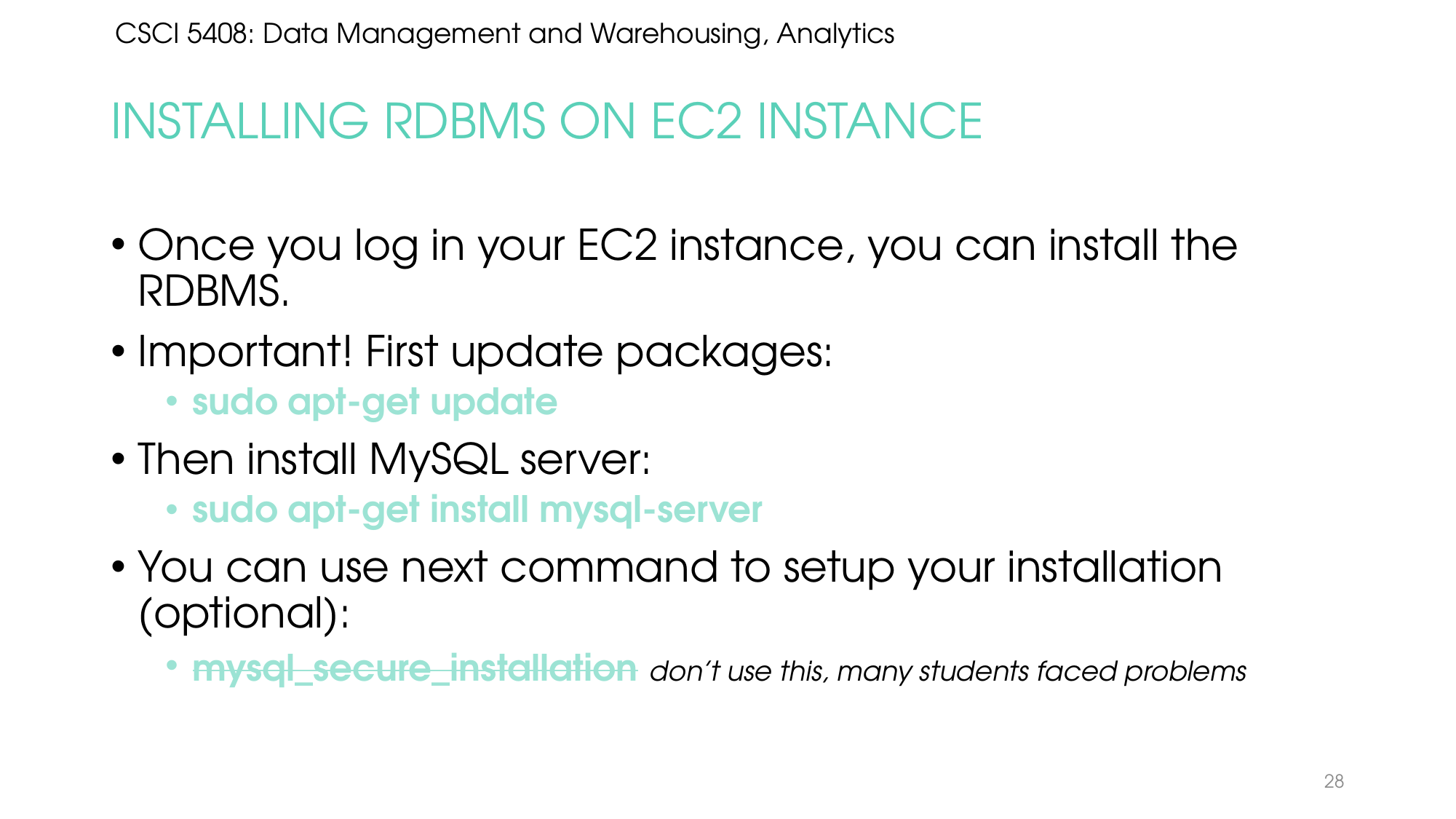

# Installing rdbms on ec2 instance
Once you log in your EC2 instance, you can install the RDBMS.
Important! First update packages:
sudo apt-get update
Then install MySQL server:
sudo apt-get install mysql-server
You can use next command to setup your installation (optional):
mysql_secure_installation don’t use this, many students faced problems
28